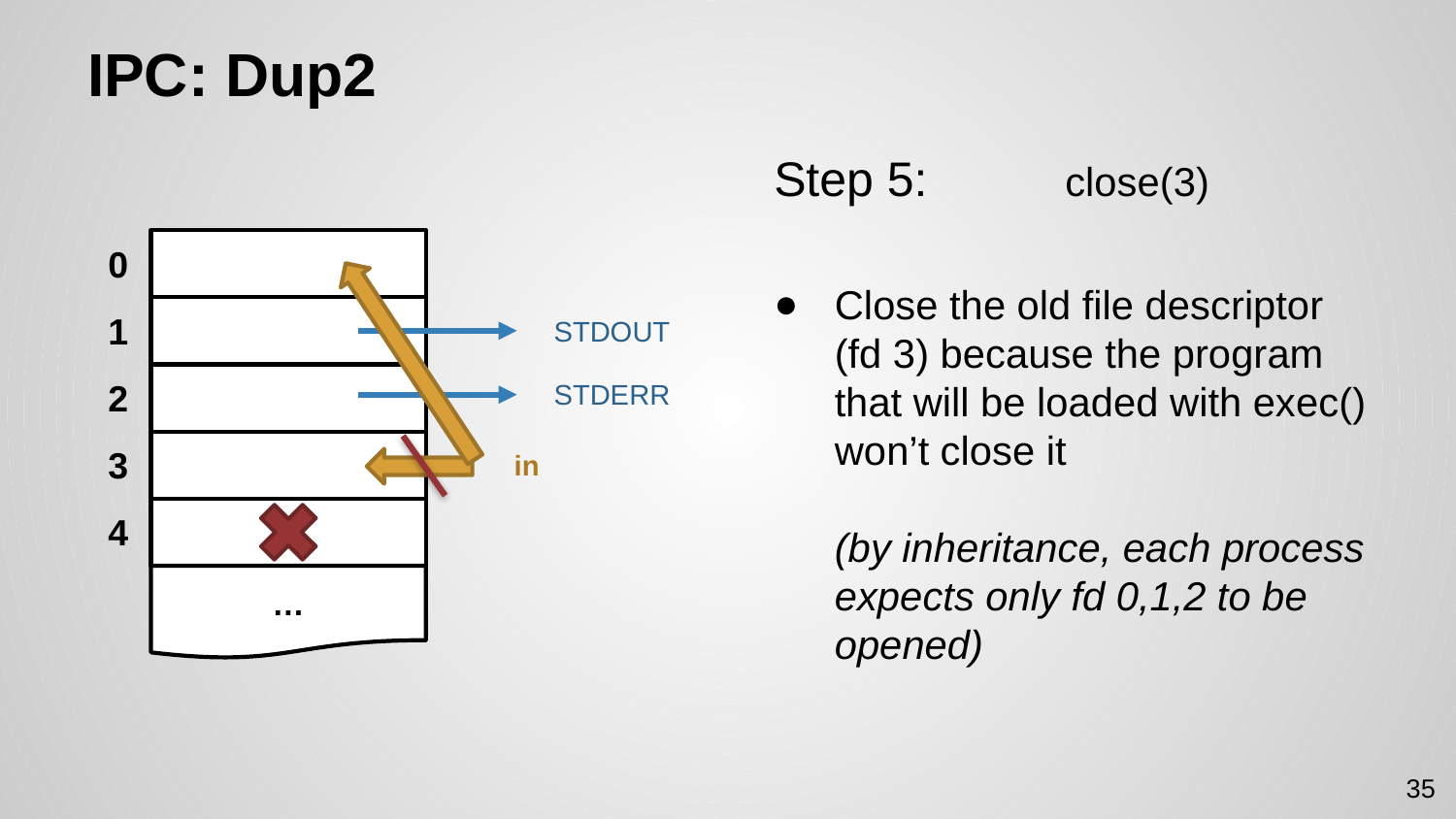

# IPC: Dup2
Step 5:	close(3)

Close the old file descriptor (fd 3) because the program that will be loaded with exec() won’t close it
(by inheritance, each process expects only fd 0,1,2 to be opened)

…
0
1
STDOUT

2
STDERR
3
in

4
35